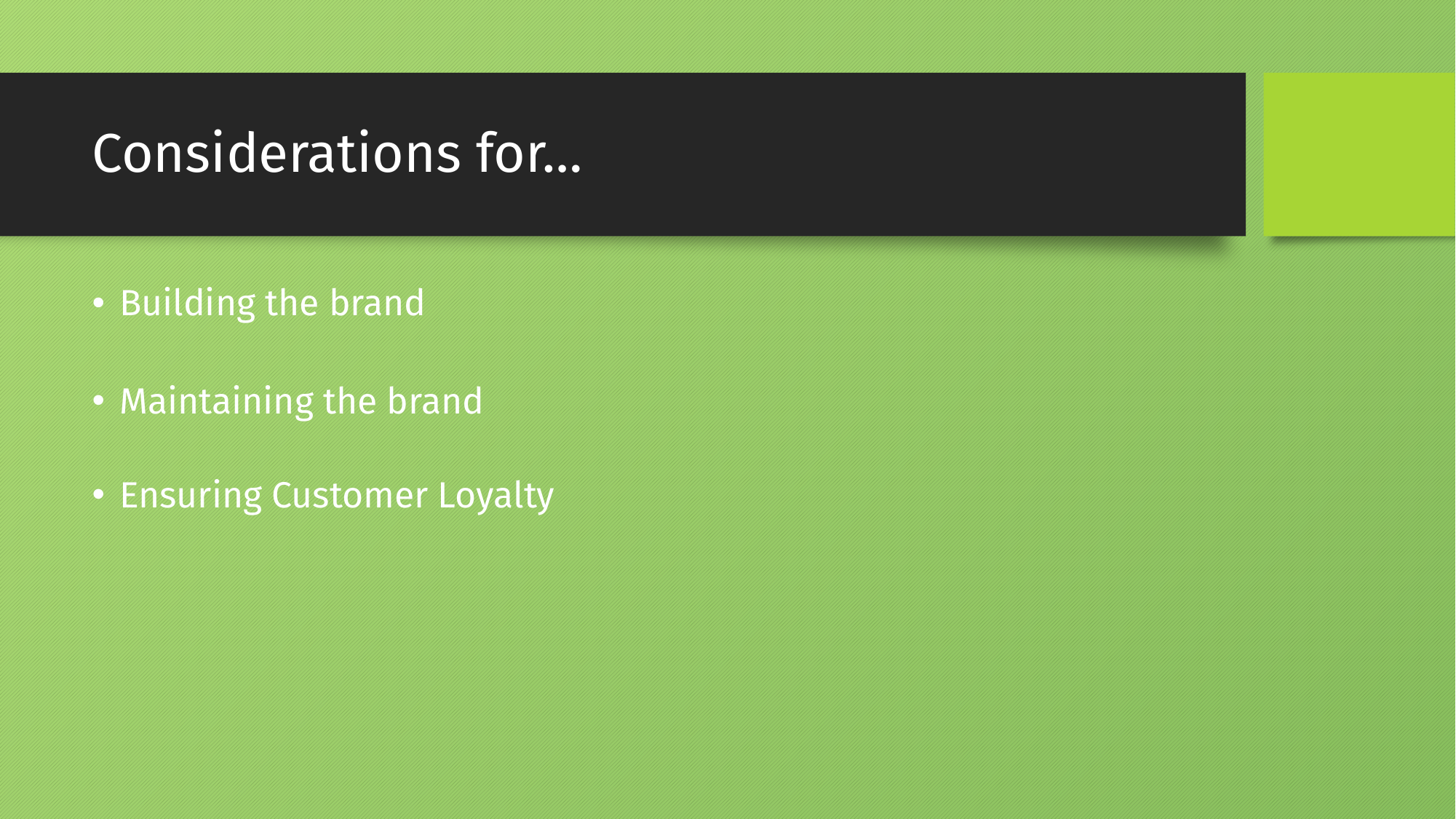

# Considerations for…
Building the brand
Maintaining the brand
Ensuring Customer Loyalty